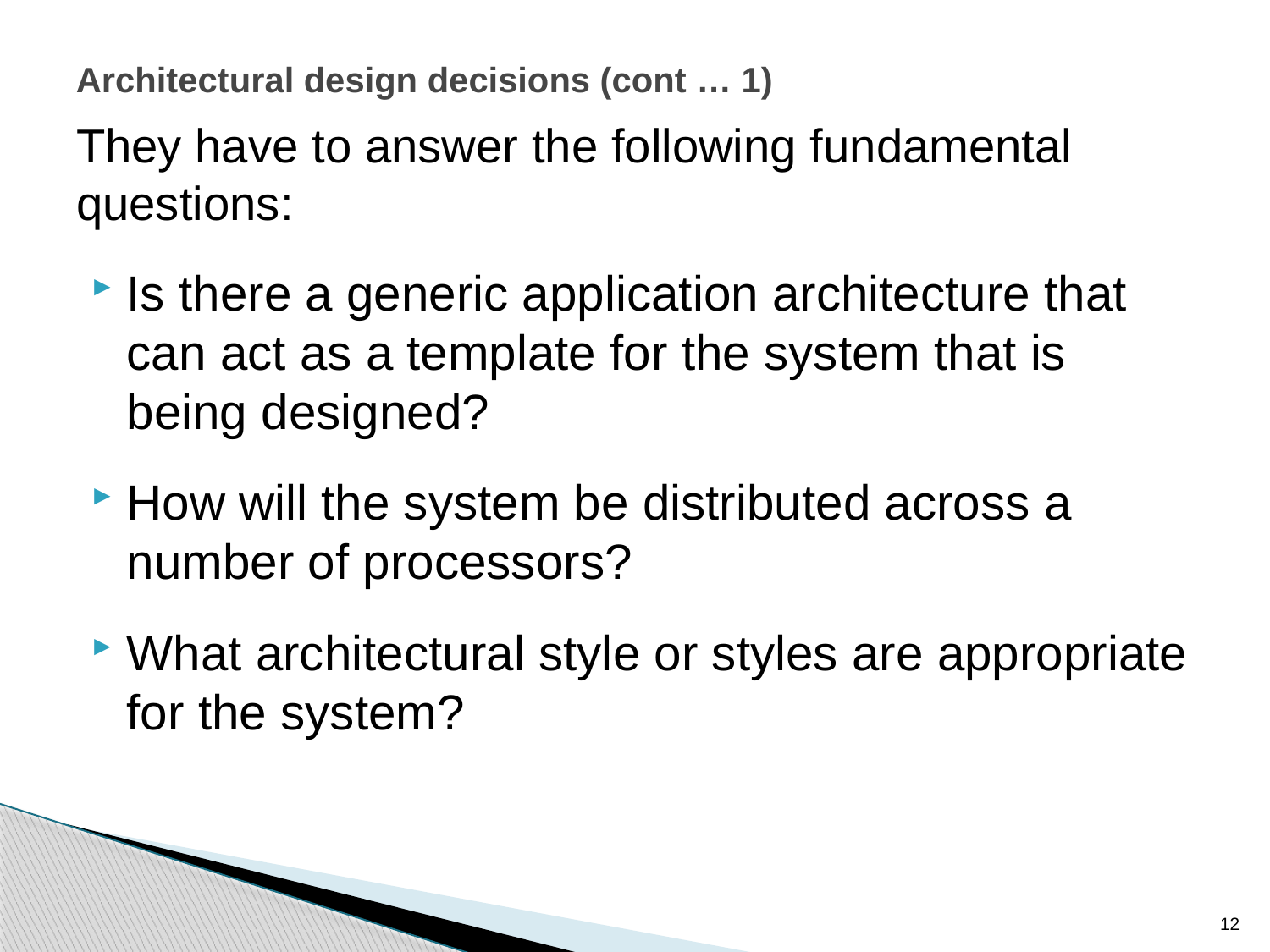

# Architectural design decisions (cont … 1)
They have to answer the following fundamental questions:
Is there a generic application architecture that can act as a template for the system that is being designed?
How will the system be distributed across a number of processors?
What architectural style or styles are appropriate for the system?
12